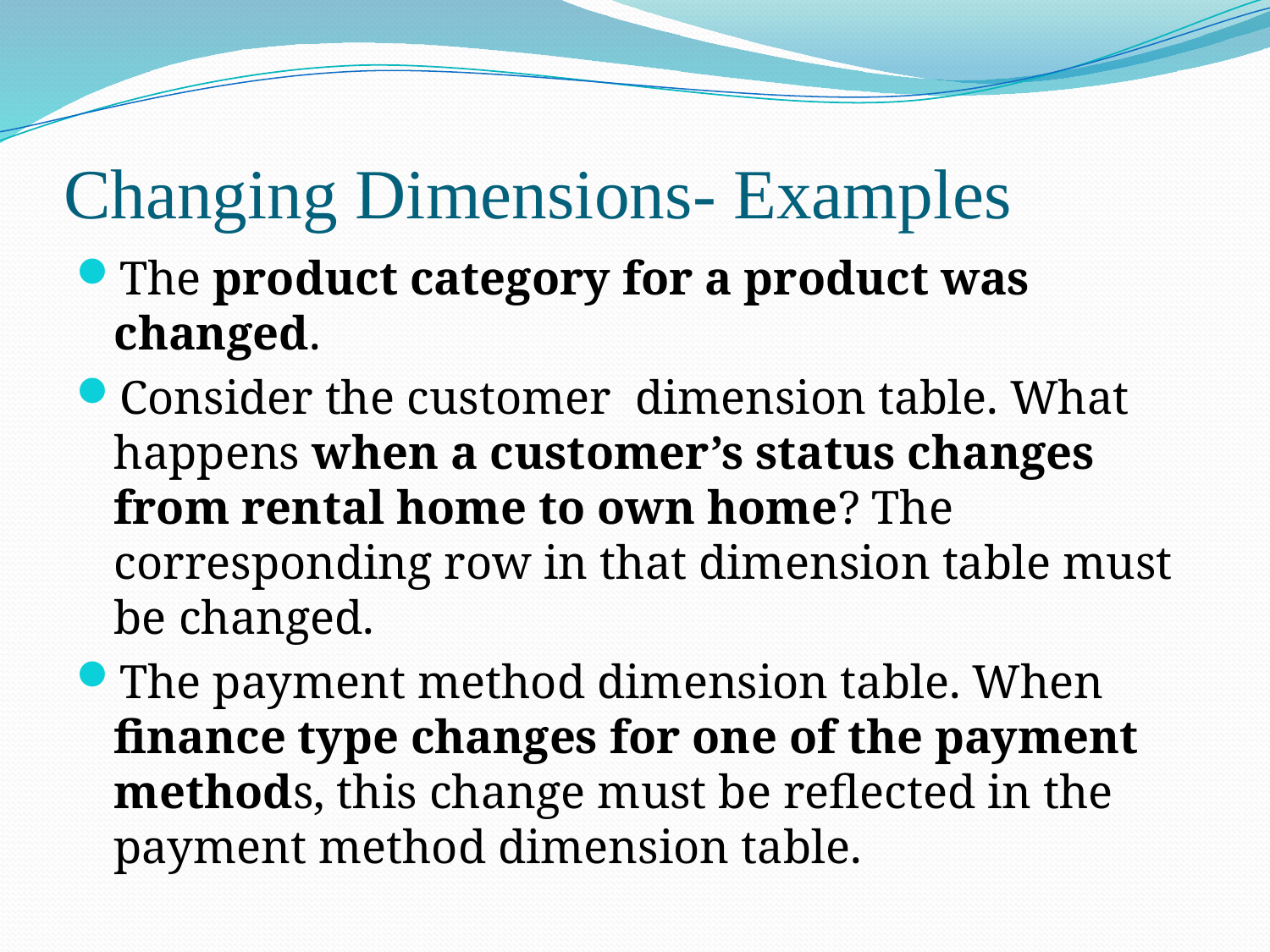

# Changing Dimensions- Examples
The product category for a product was changed.
Consider the customer  dimension table. What happens when a customer’s status changes from rental home to own home? The corresponding row in that dimension table must be changed.
The payment method dimension table. When finance type changes for one of the payment methods, this change must be reflected in the payment method dimension table.